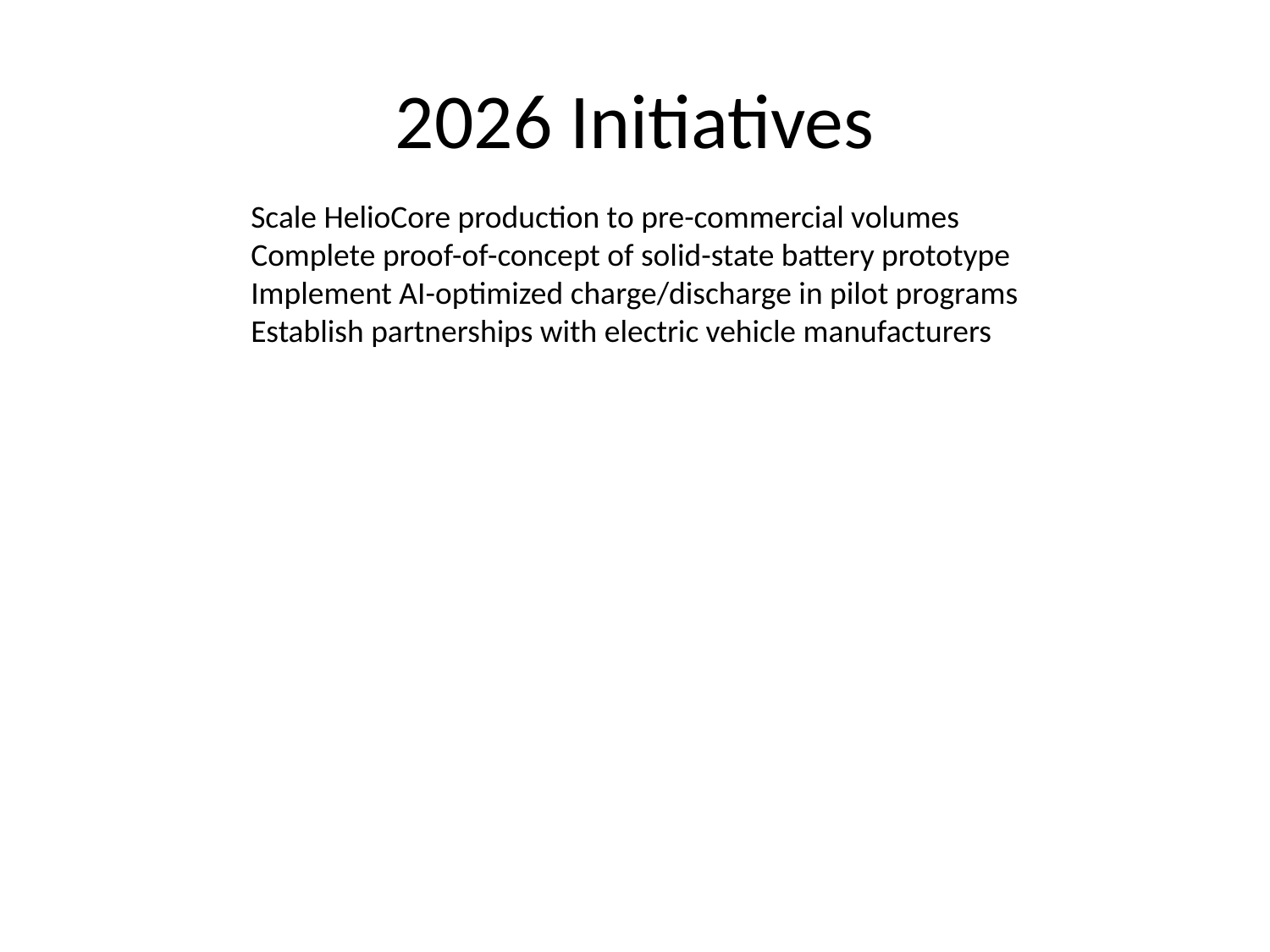

# 2026 Initiatives
Scale HelioCore production to pre-commercial volumes
Complete proof-of-concept of solid-state battery prototype
Implement AI-optimized charge/discharge in pilot programs
Establish partnerships with electric vehicle manufacturers